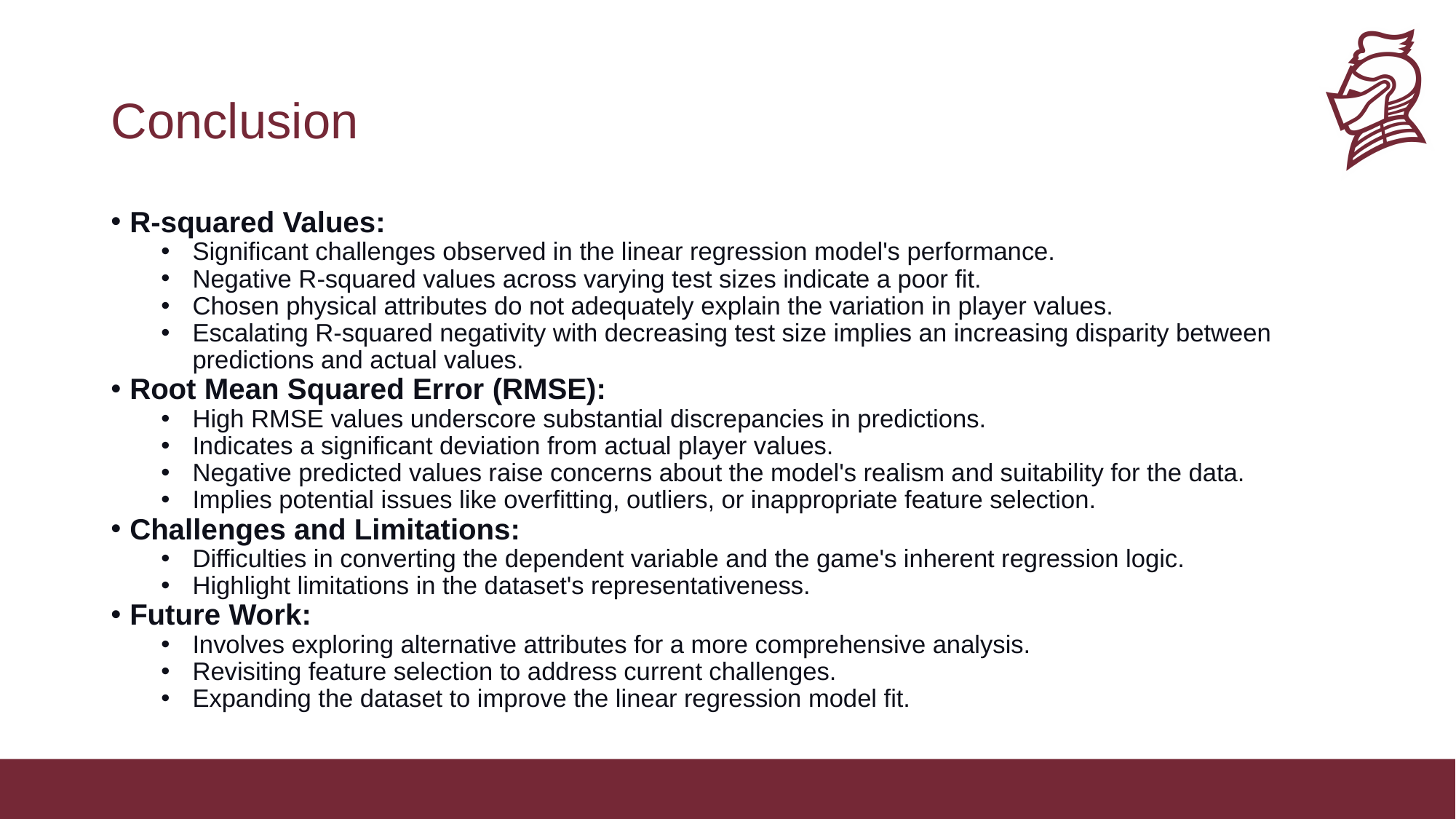

# Conclusion
R-squared Values:
Significant challenges observed in the linear regression model's performance.
Negative R-squared values across varying test sizes indicate a poor fit.
Chosen physical attributes do not adequately explain the variation in player values.
Escalating R-squared negativity with decreasing test size implies an increasing disparity between predictions and actual values.
Root Mean Squared Error (RMSE):
High RMSE values underscore substantial discrepancies in predictions.
Indicates a significant deviation from actual player values.
Negative predicted values raise concerns about the model's realism and suitability for the data.
Implies potential issues like overfitting, outliers, or inappropriate feature selection.
Challenges and Limitations:
Difficulties in converting the dependent variable and the game's inherent regression logic.
Highlight limitations in the dataset's representativeness.
Future Work:
Involves exploring alternative attributes for a more comprehensive analysis.
Revisiting feature selection to address current challenges.
Expanding the dataset to improve the linear regression model fit.